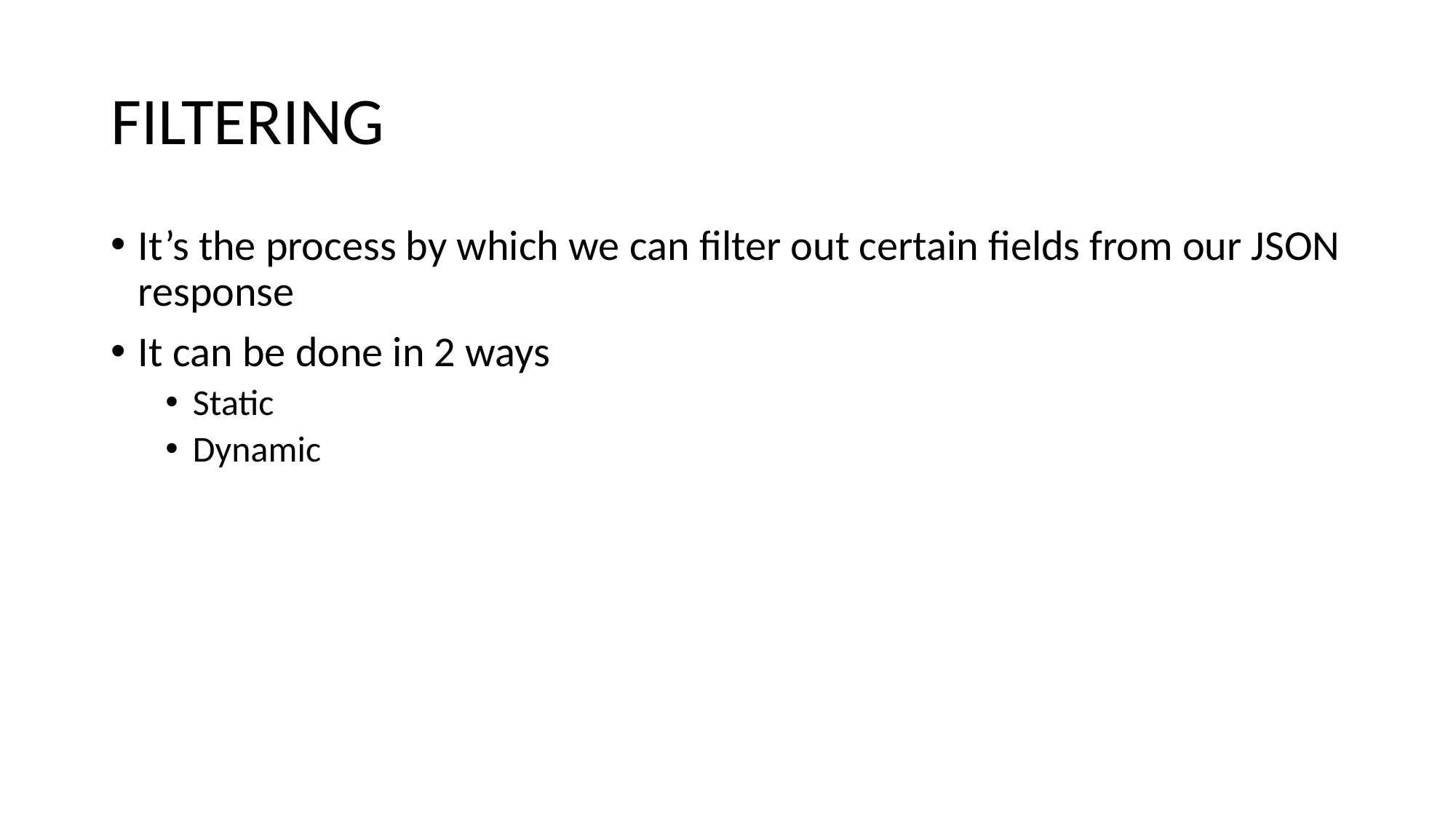

# FILTERING
It’s the process by which we can filter out certain fields from our JSON response
It can be done in 2 ways
Static
Dynamic